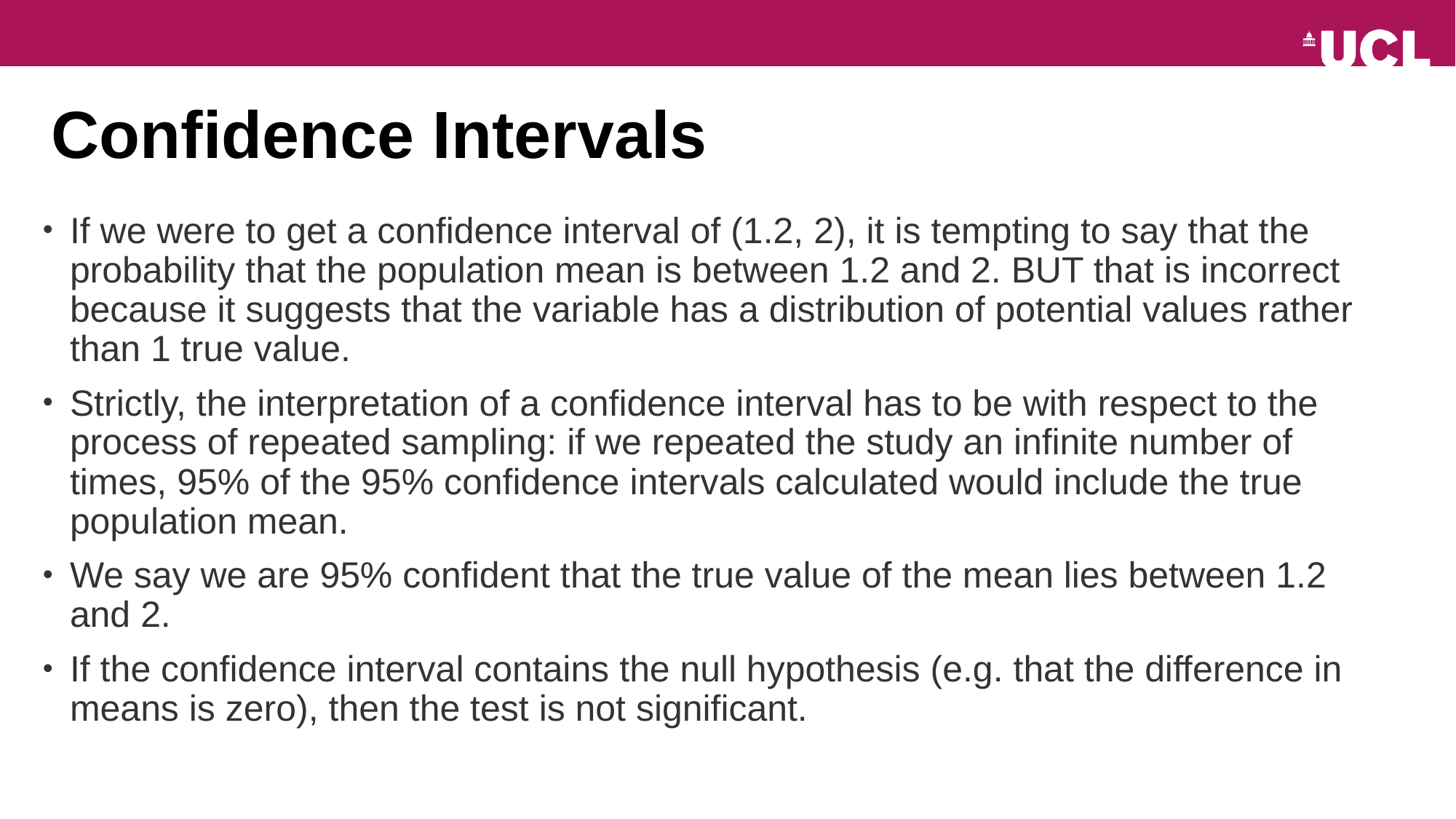

# Confidence Intervals
If we were to get a confidence interval of (1.2, 2), it is tempting to say that the probability that the population mean is between 1.2 and 2. BUT that is incorrect because it suggests that the variable has a distribution of potential values rather than 1 true value.
Strictly, the interpretation of a confidence interval has to be with respect to the process of repeated sampling: if we repeated the study an infinite number of times, 95% of the 95% confidence intervals calculated would include the true population mean.
We say we are 95% confident that the true value of the mean lies between 1.2 and 2.
If the confidence interval contains the null hypothesis (e.g. that the difference in means is zero), then the test is not significant.